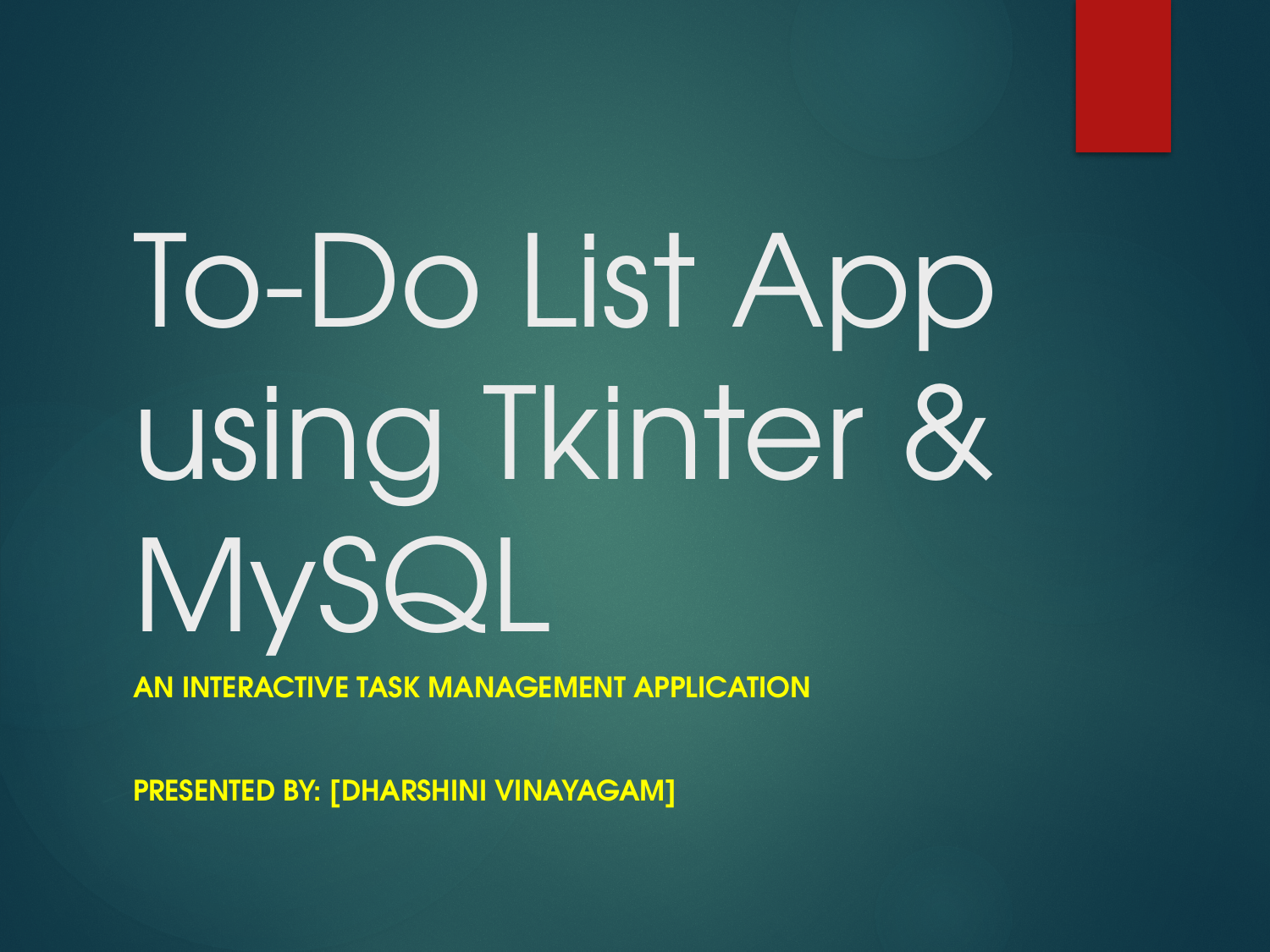

# To-Do List App using Tkinter & MySQL
An Interactive Task Management Application

Presented by: [DHARSHINI VINAYAGAM]